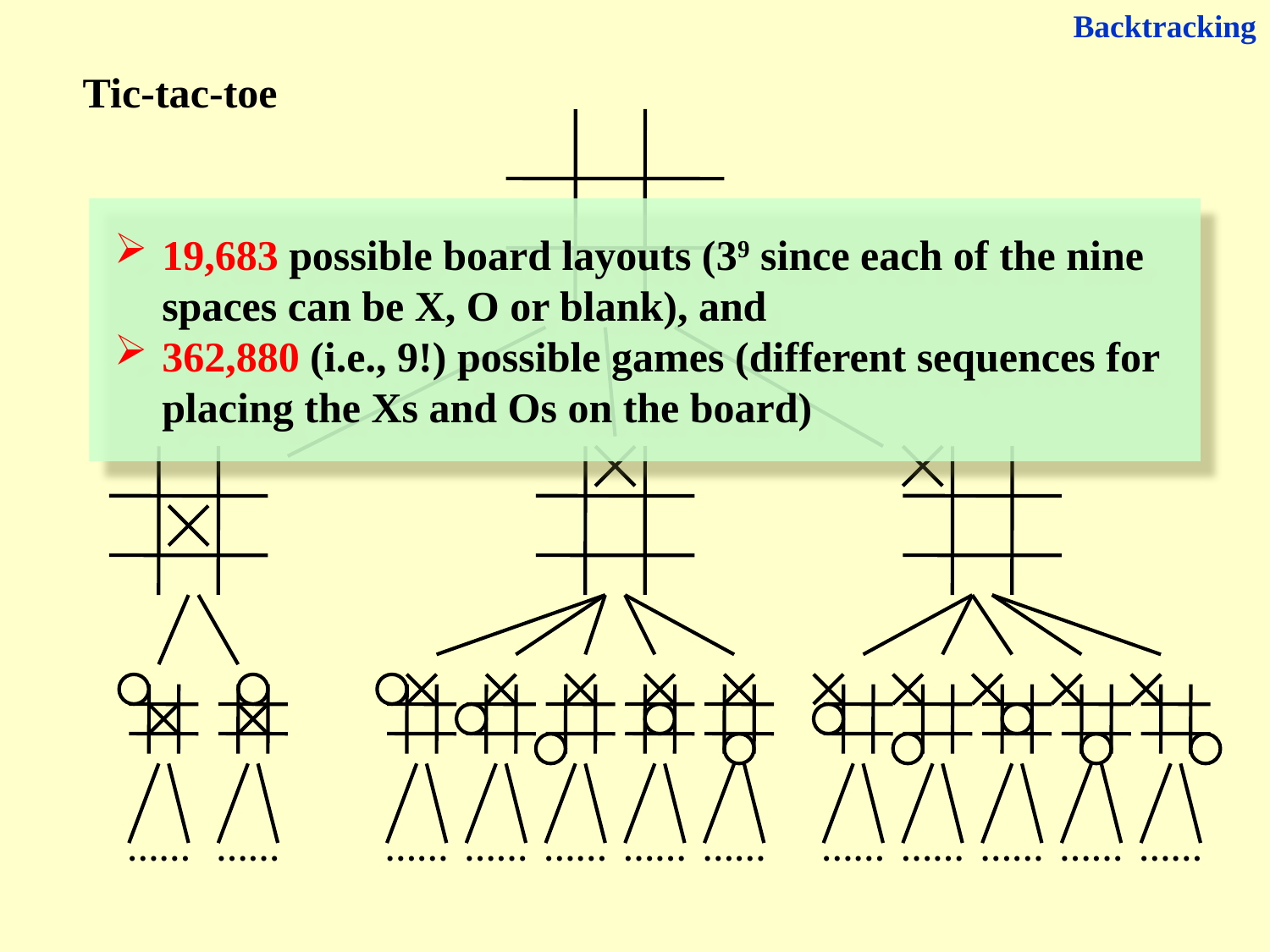

Backtracking
Tic-tac-toe
19,683 possible board layouts (39 since each of the nine spaces can be X, O or blank), and
362,880 (i.e., 9!) possible games (different sequences for placing the Xs and Os on the board)

……
……
……
……
……
……
……
……
……
……
……
……